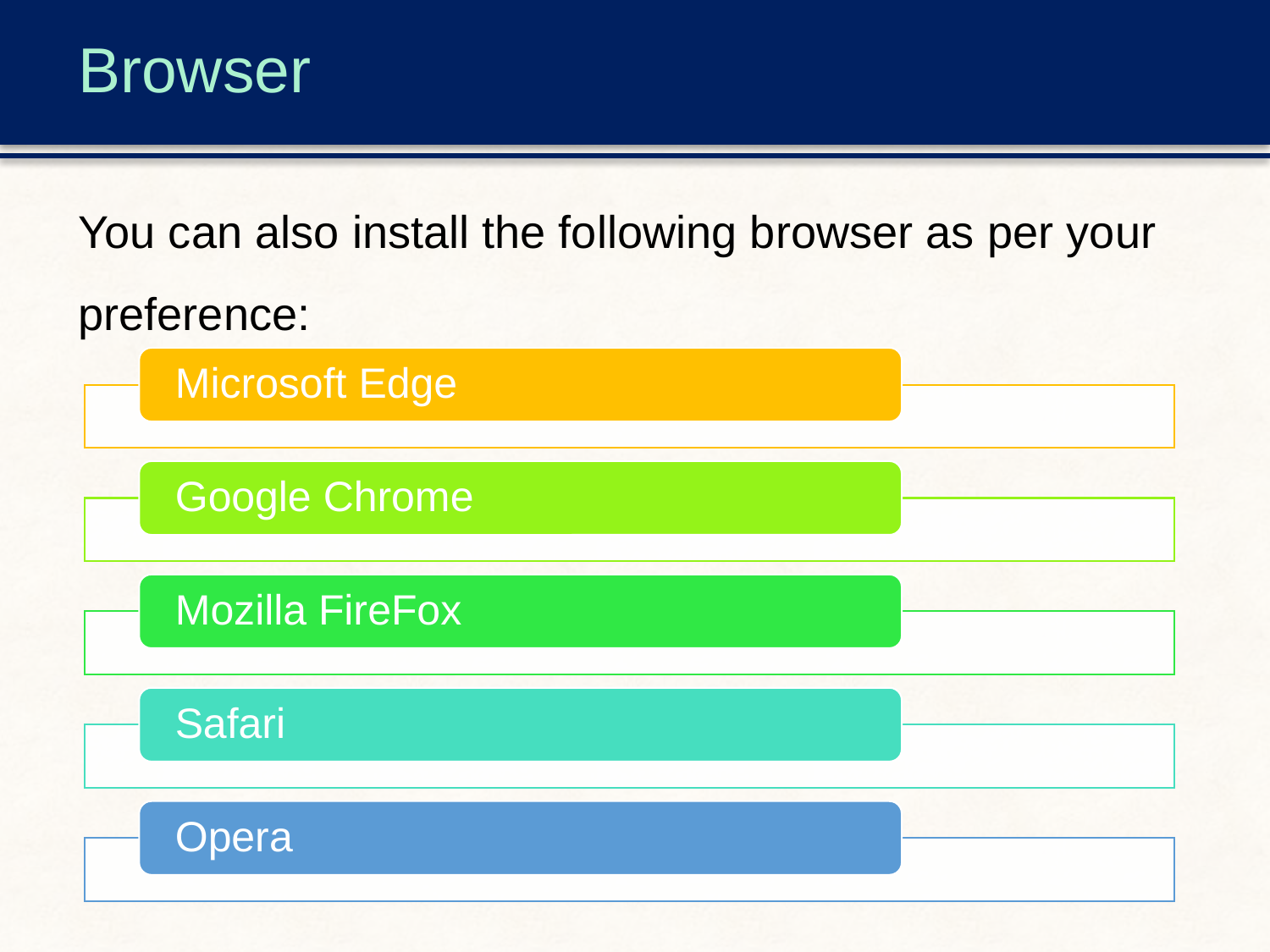

# Browser
You can also install the following browser as per your preference:
Microsoft Edge
Google Chrome
Mozilla FireFox
Safari
Opera